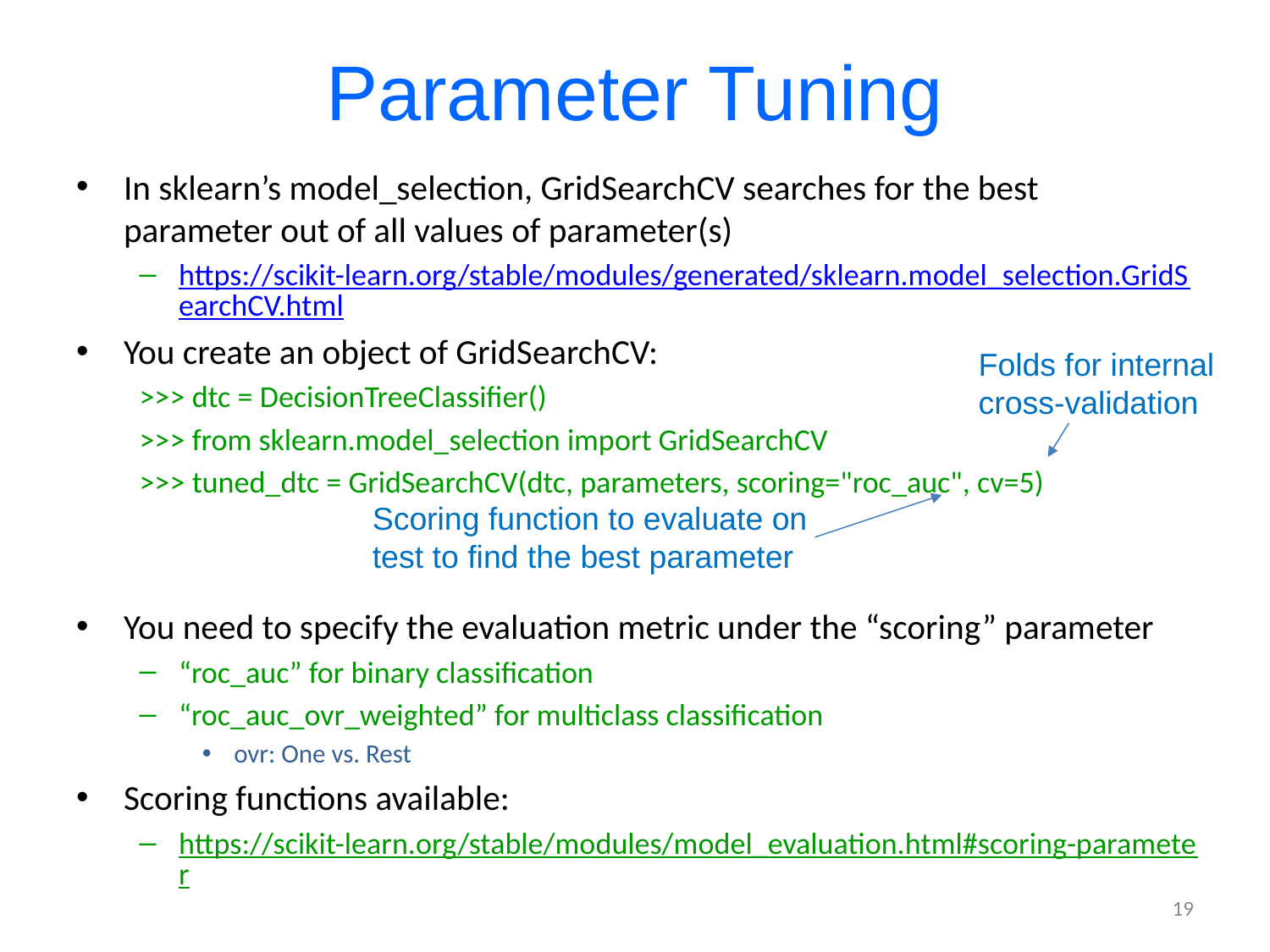

# Parameter Tuning
In sklearn’s model_selection, GridSearchCV searches for the best parameter out of all values of parameter(s)
https://scikit-learn.org/stable/modules/generated/sklearn.model_selection.GridSearchCV.html
You create an object of GridSearchCV:
>>> dtc = DecisionTreeClassifier()
>>> from sklearn.model_selection import GridSearchCV
>>> tuned_dtc = GridSearchCV(dtc, parameters, scoring="roc_auc", cv=5)

You need to specify the evaluation metric under the “scoring” parameter
“roc_auc” for binary classification
“roc_auc_ovr_weighted” for multiclass classification
ovr: One vs. Rest
Scoring functions available:
https://scikit-learn.org/stable/modules/model_evaluation.html#scoring-parameter
Folds for internal
cross-validation
Scoring function to evaluate on test to find the best parameter
19